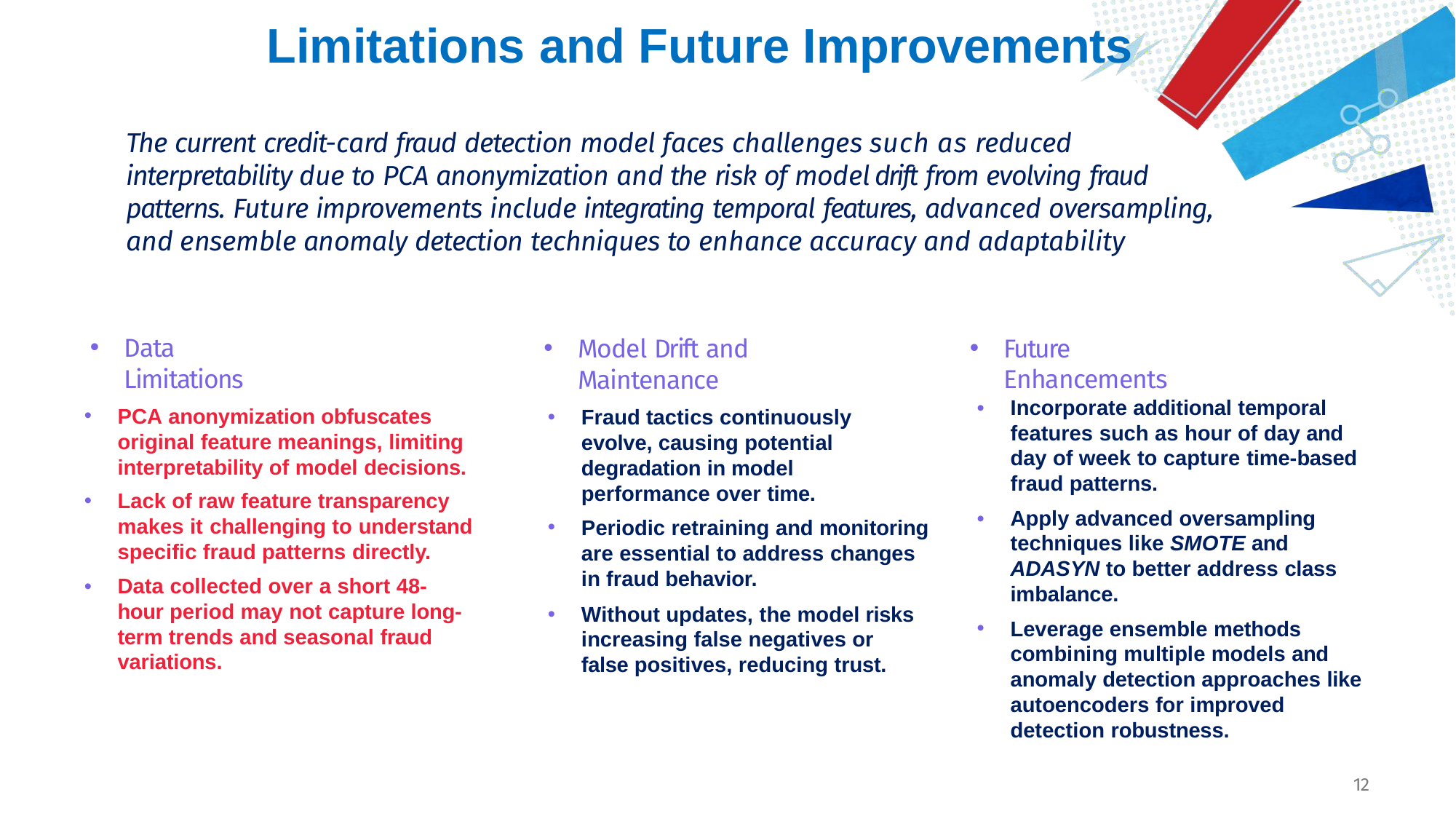

# Limitations and Future Improvements
The current credit-card fraud detection model faces challenges such as reduced interpretability due to PCA anonymization and the risk of model drift from evolving fraud patterns. Future improvements include integrating temporal features, advanced oversampling, and ensemble anomaly detection techniques to enhance accuracy and adaptability
Data Limitations
Future Enhancements
Model Drift and Maintenance
Incorporate additional temporal features such as hour of day and day of week to capture time-based fraud patterns.
Apply advanced oversampling techniques like SMOTE and ADASYN to better address class imbalance.
Leverage ensemble methods combining multiple models and anomaly detection approaches like autoencoders for improved detection robustness.
PCA anonymization obfuscates original feature meanings, limiting interpretability of model decisions.
Lack of raw feature transparency makes it challenging to understand specific fraud patterns directly.
Data collected over a short 48-hour period may not capture long-term trends and seasonal fraud variations.
Fraud tactics continuously evolve, causing potential degradation in model performance over time.
Periodic retraining and monitoring are essential to address changes in fraud behavior.
Without updates, the model risks increasing false negatives or false positives, reducing trust.
12